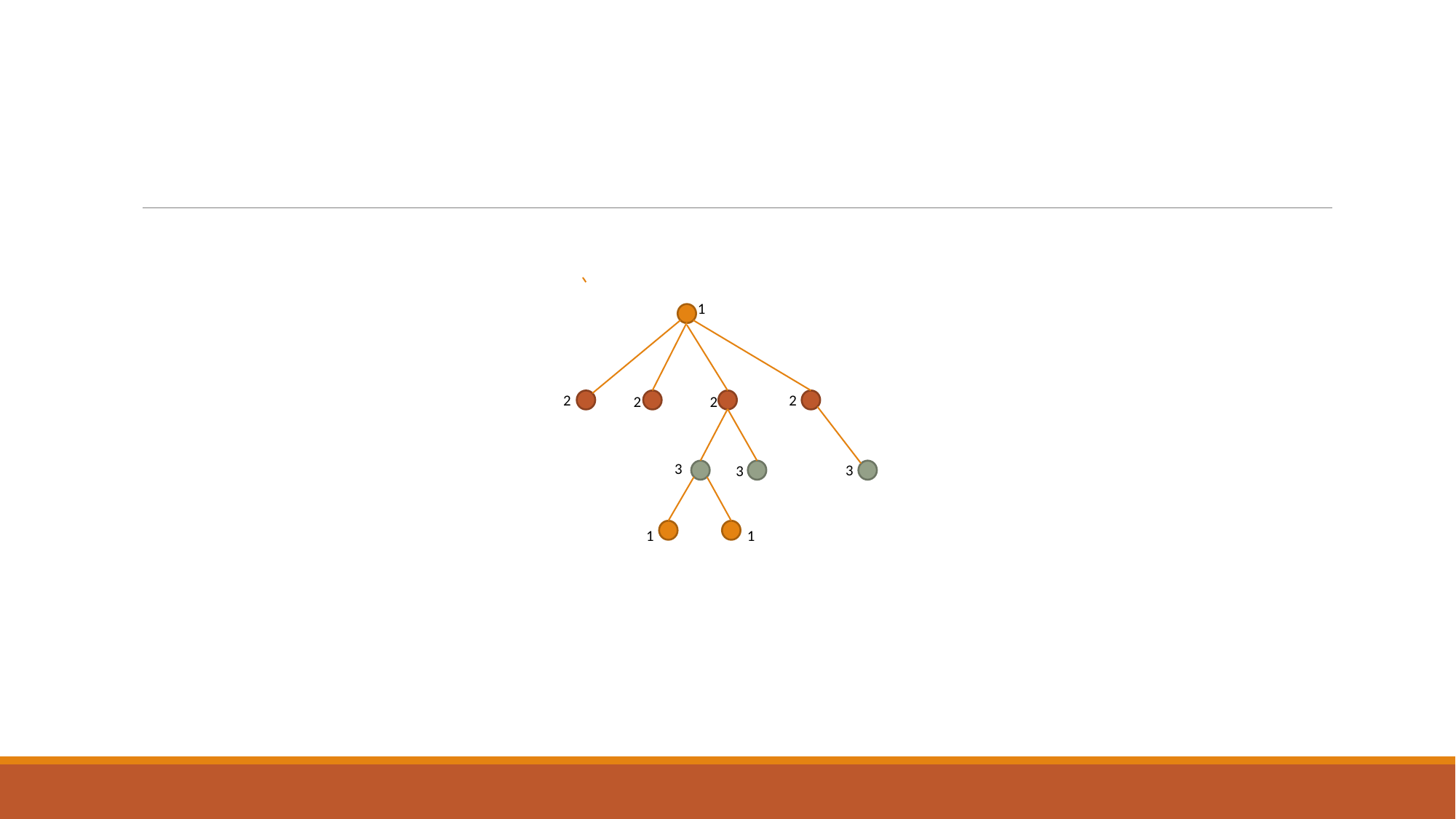

1

2
2
2
2

3
3
3

1

1